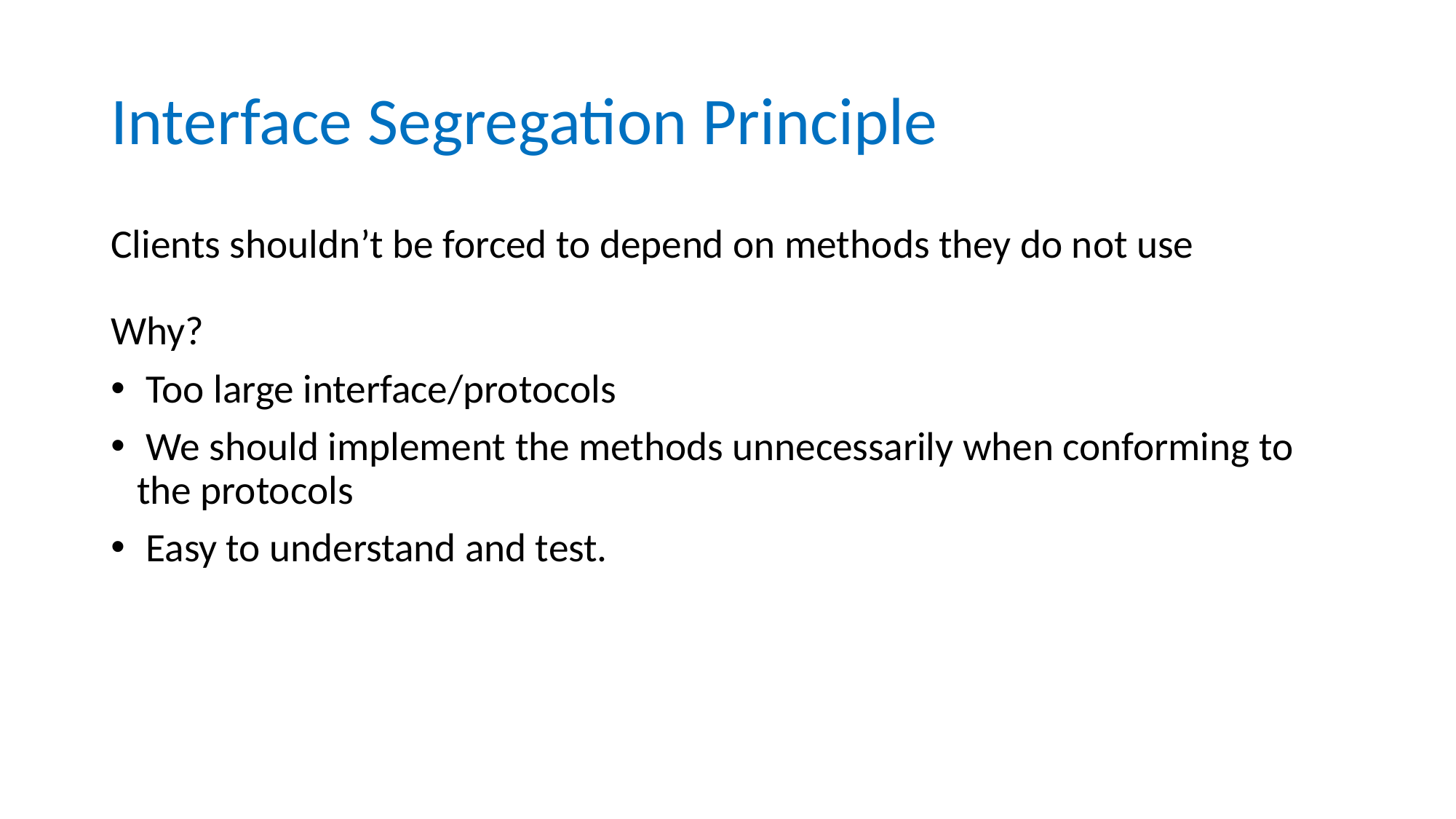

# Interface Segregation Principle
Clients shouldn’t be forced to depend on meth­ods they do not use
Why?
 Too large interface/protocols
 We should implement the methods unnecessarily when conforming to the protocols
 Easy to understand and test.